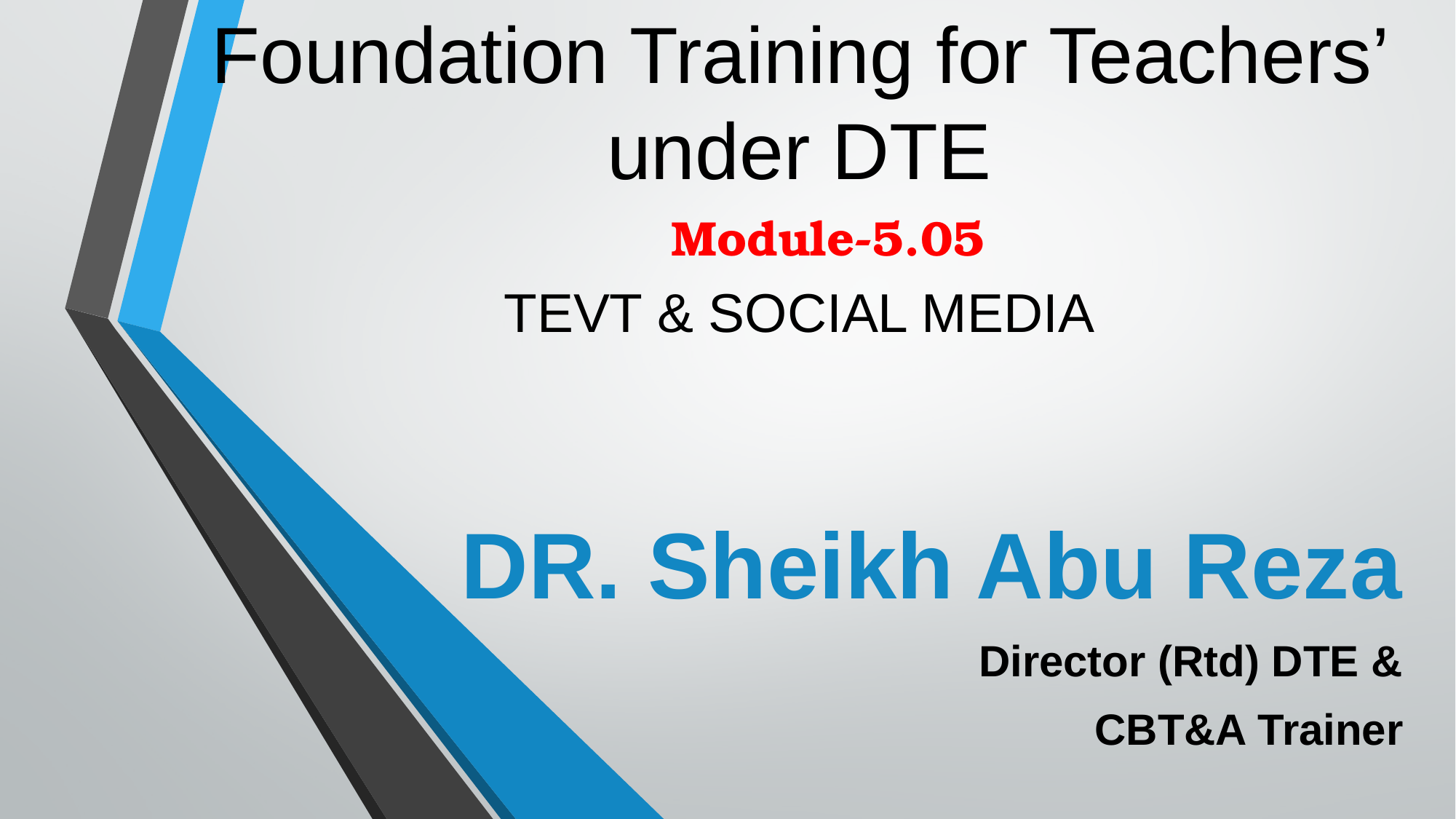

# Foundation Training for Teachers’ under DTE
Module-5.05
TEVT & SOCIAL MEDIA
DR. Sheikh Abu Reza
Director (Rtd) DTE &
CBT&A Trainer